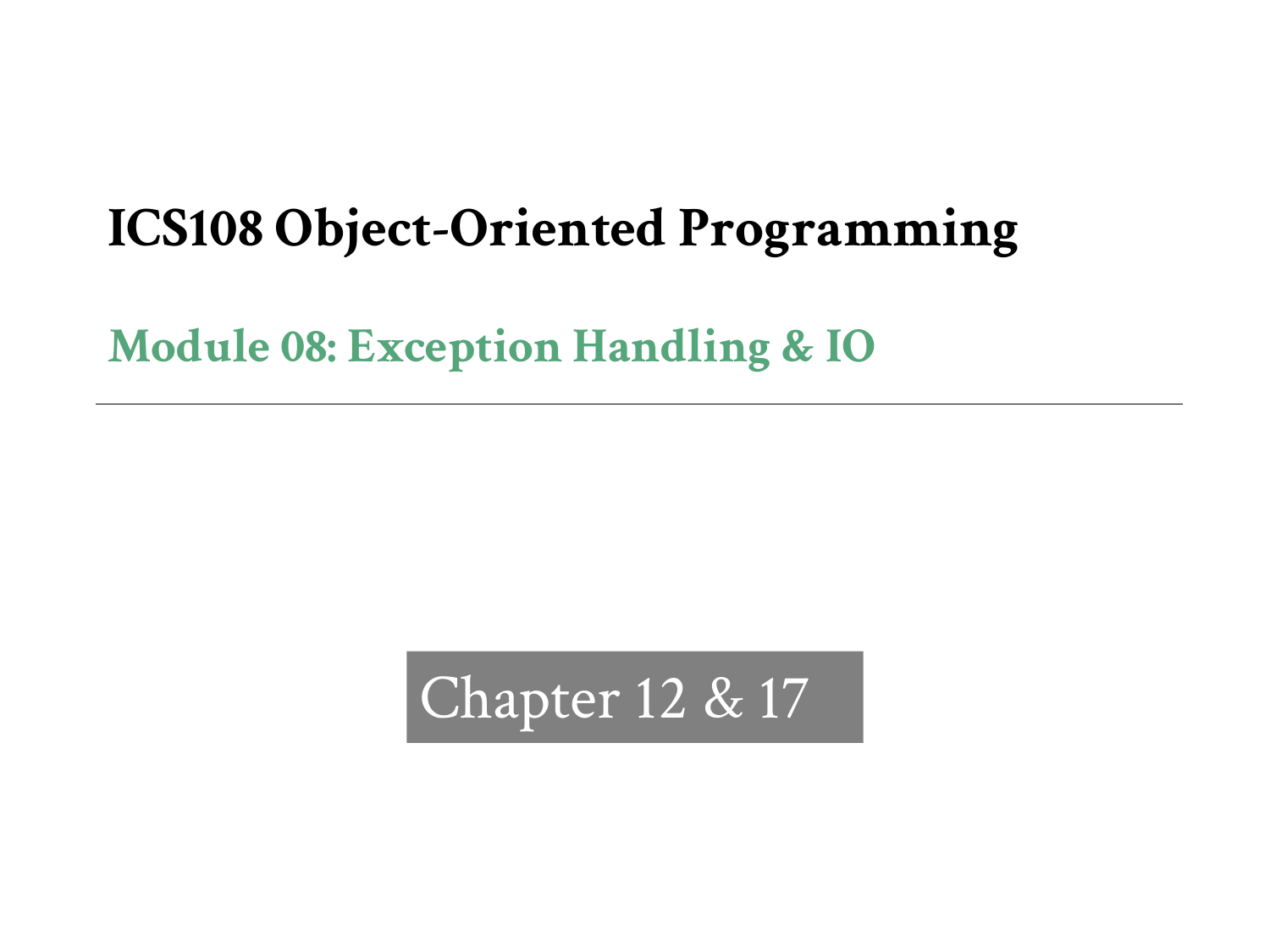

# Module 08: Exception Handling & IO